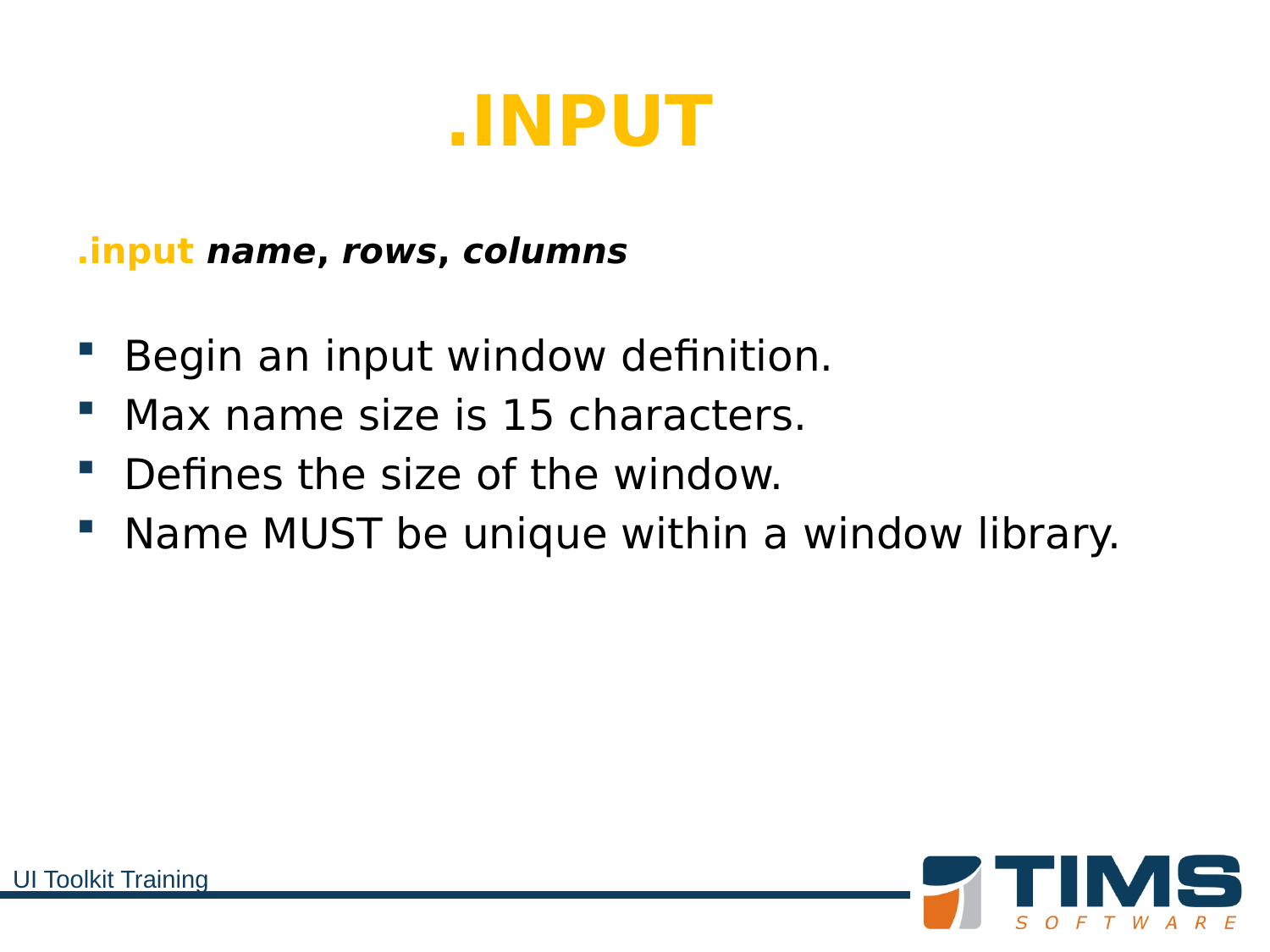

# .INPUT
.input name, rows, columns

Begin an input window definition.
Max name size is 15 characters.
Defines the size of the window.
Name MUST be unique within a window library.
UI Toolkit Training